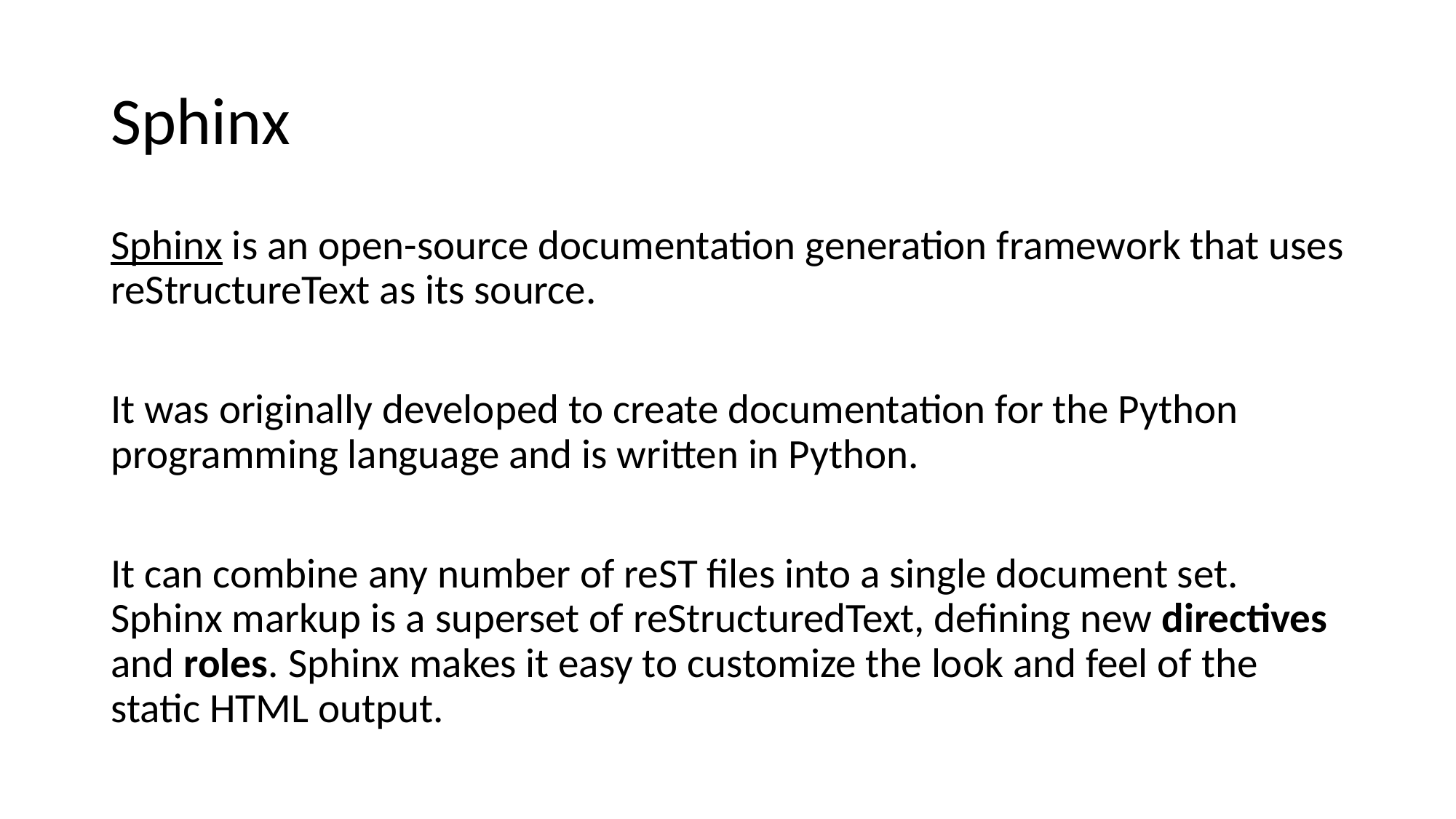

# Sphinx
Sphinx is an open-source documentation generation framework that uses reStructureText as its source.

It was originally developed to create documentation for the Python programming language and is written in Python.

It can combine any number of reST files into a single document set. Sphinx markup is a superset of reStructuredText, defining new directives and roles. Sphinx makes it easy to customize the look and feel of the static HTML output.